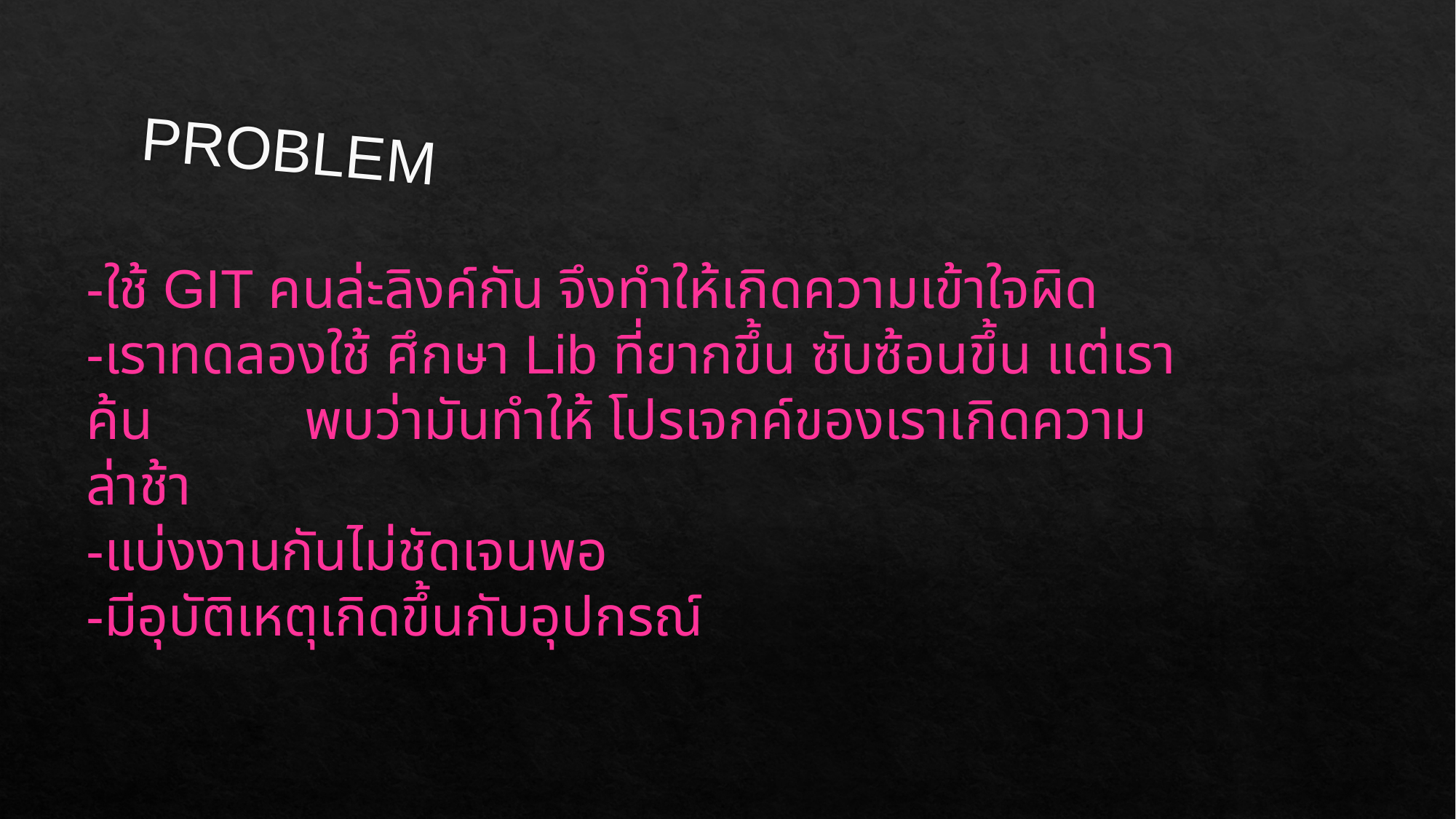

# PROBLEM
-ใช้ GIT คนล่ะลิงค์กัน จึงทำให้เกิดความเข้าใจผิด
-เราทดลองใช้ ศึกษา Lib ที่ยากขึ้น ซับซ้อนขึ้น แต่เราค้น   	พบว่ามันทำให้ โปรเจกค์ของเราเกิดความล่าช้า
-แบ่งงานกันไม่ชัดเจนพอ
-มีอุบัติเหตุเกิดขึ้นกับอุปกรณ์